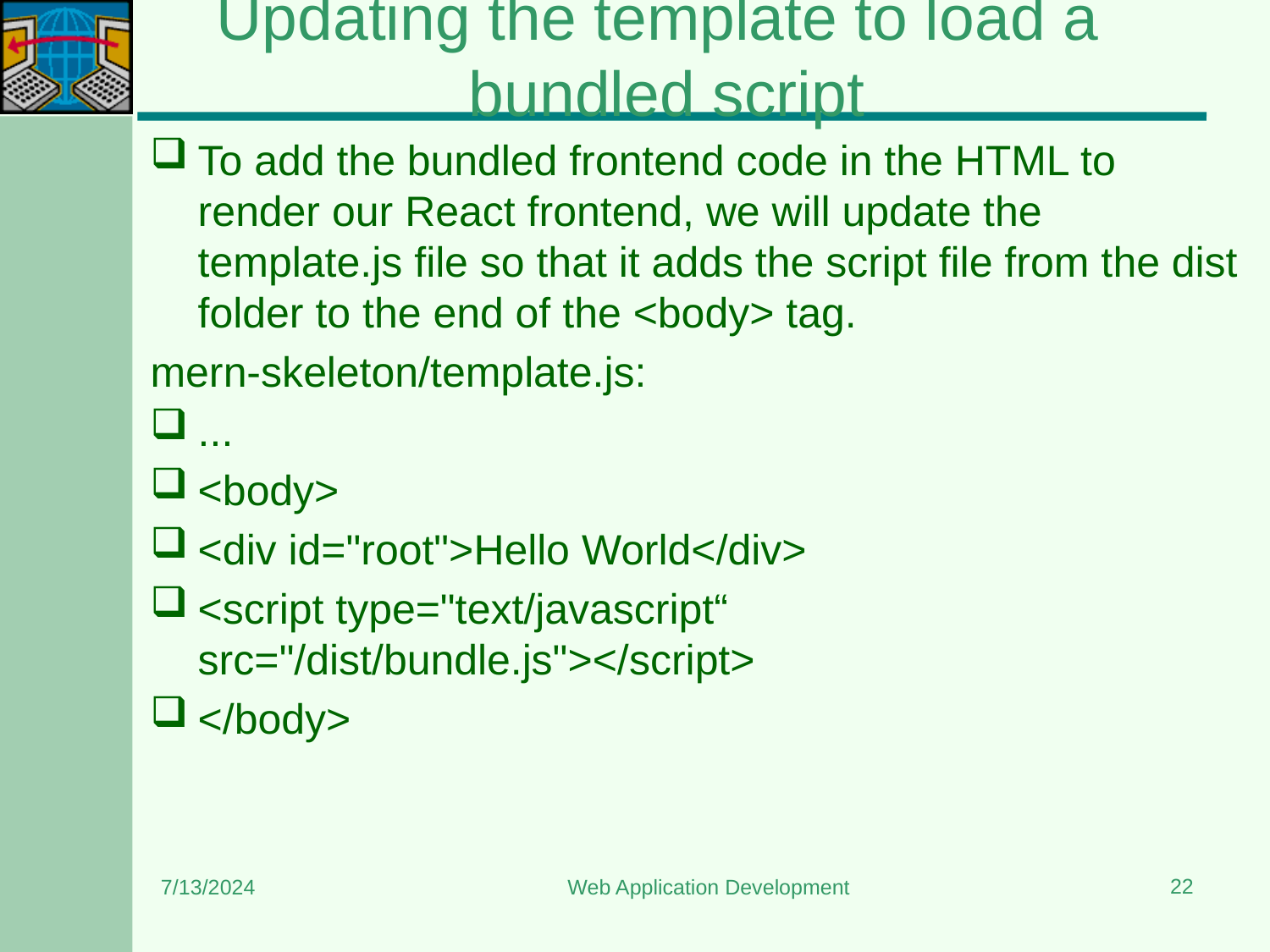

# Updating the template to load a bundled script
To add the bundled frontend code in the HTML to render our React frontend, we will update the template.js file so that it adds the script file from the dist folder to the end of the <body> tag.
mern-skeleton/template.js:
...
<body>
<div id="root">Hello World</div>
<script type="text/javascript“ src="/dist/bundle.js"></script>
</body>
22
7/13/2024
Web Application Development